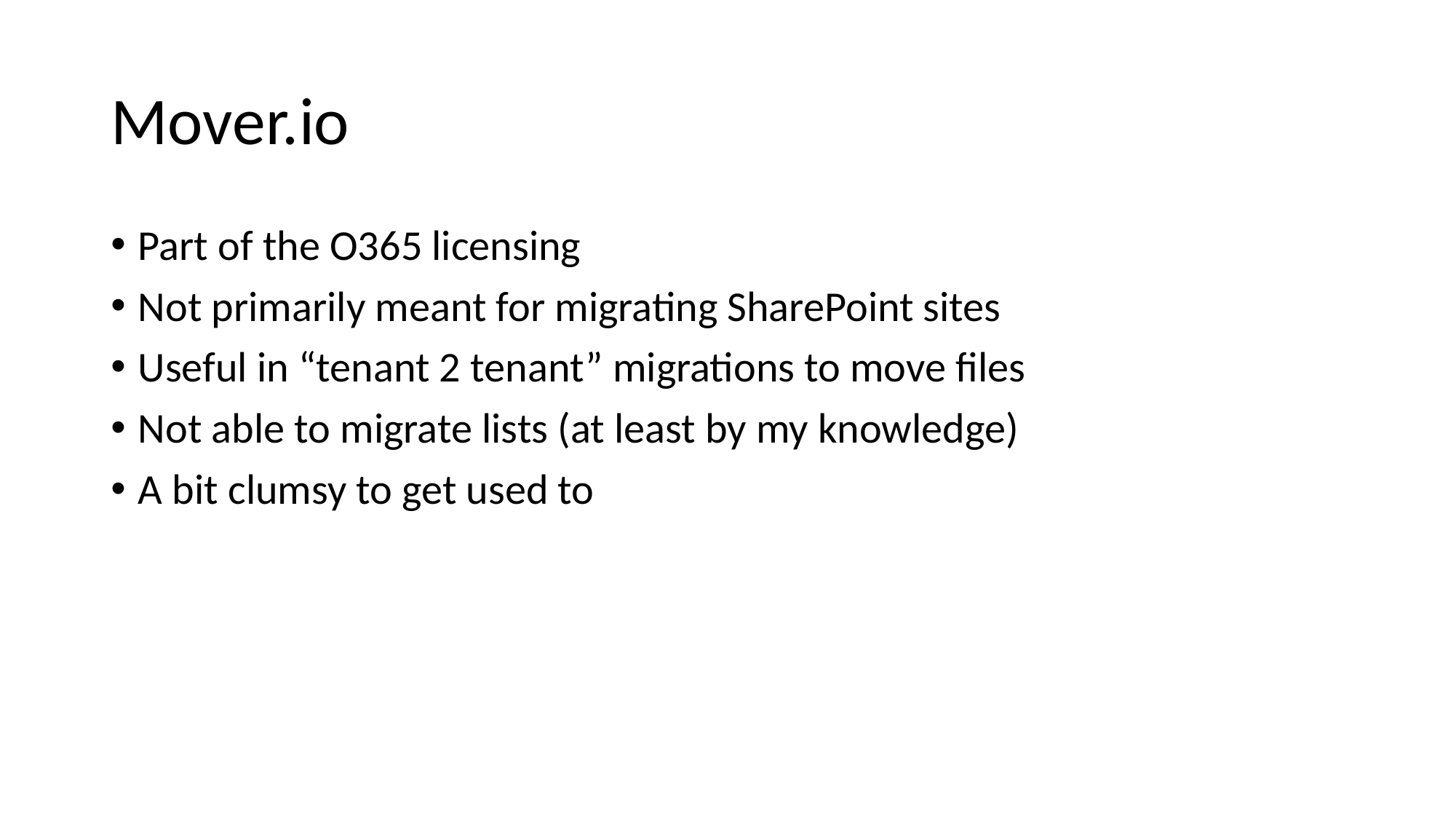

# Mover.io
Part of the O365 licensing
Not primarily meant for migrating SharePoint sites
Useful in “tenant 2 tenant” migrations to move files
Not able to migrate lists (at least by my knowledge)
A bit clumsy to get used to